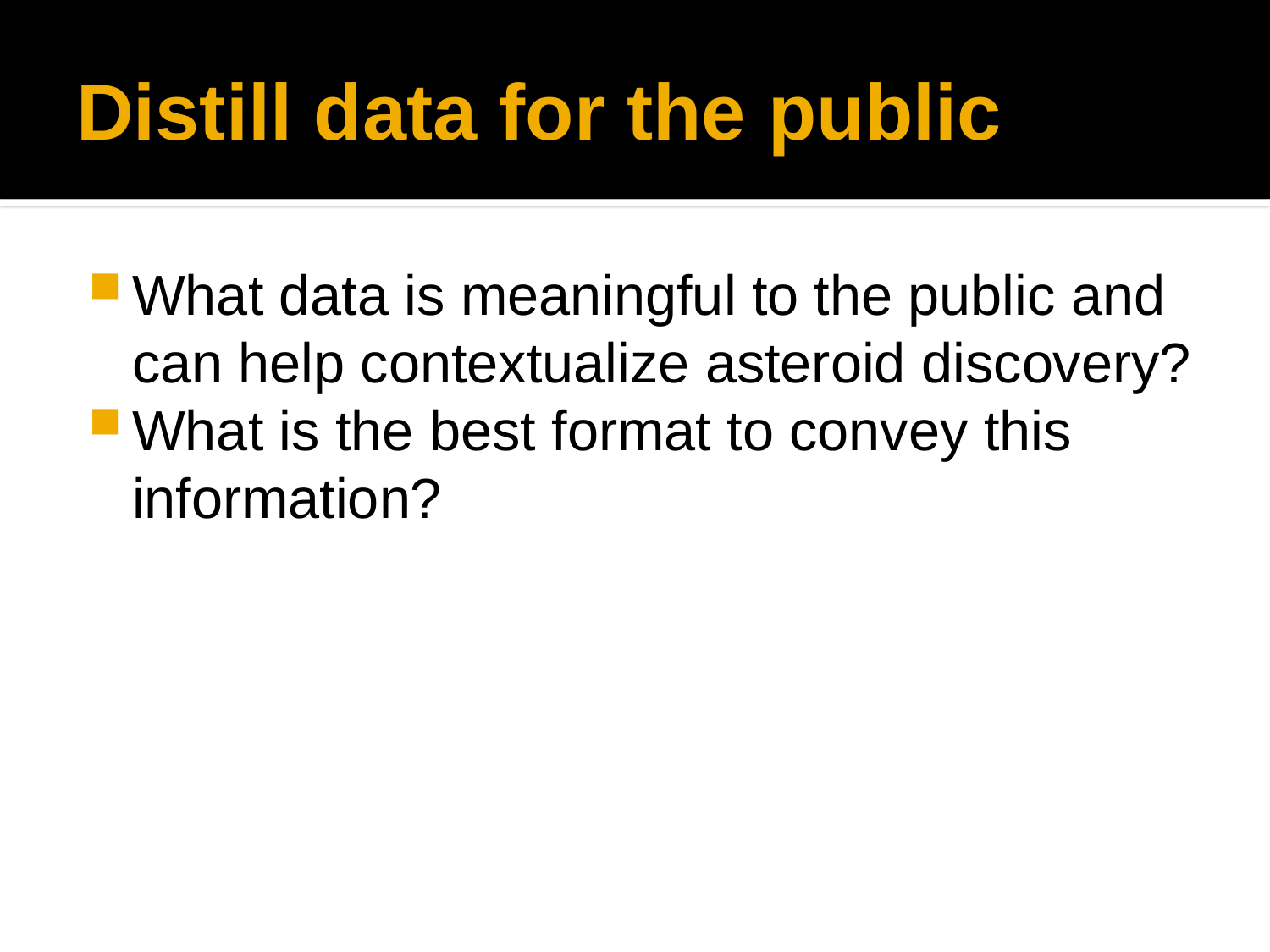

# Distill data for the public
What data is meaningful to the public and can help contextualize asteroid discovery?
What is the best format to convey this information?